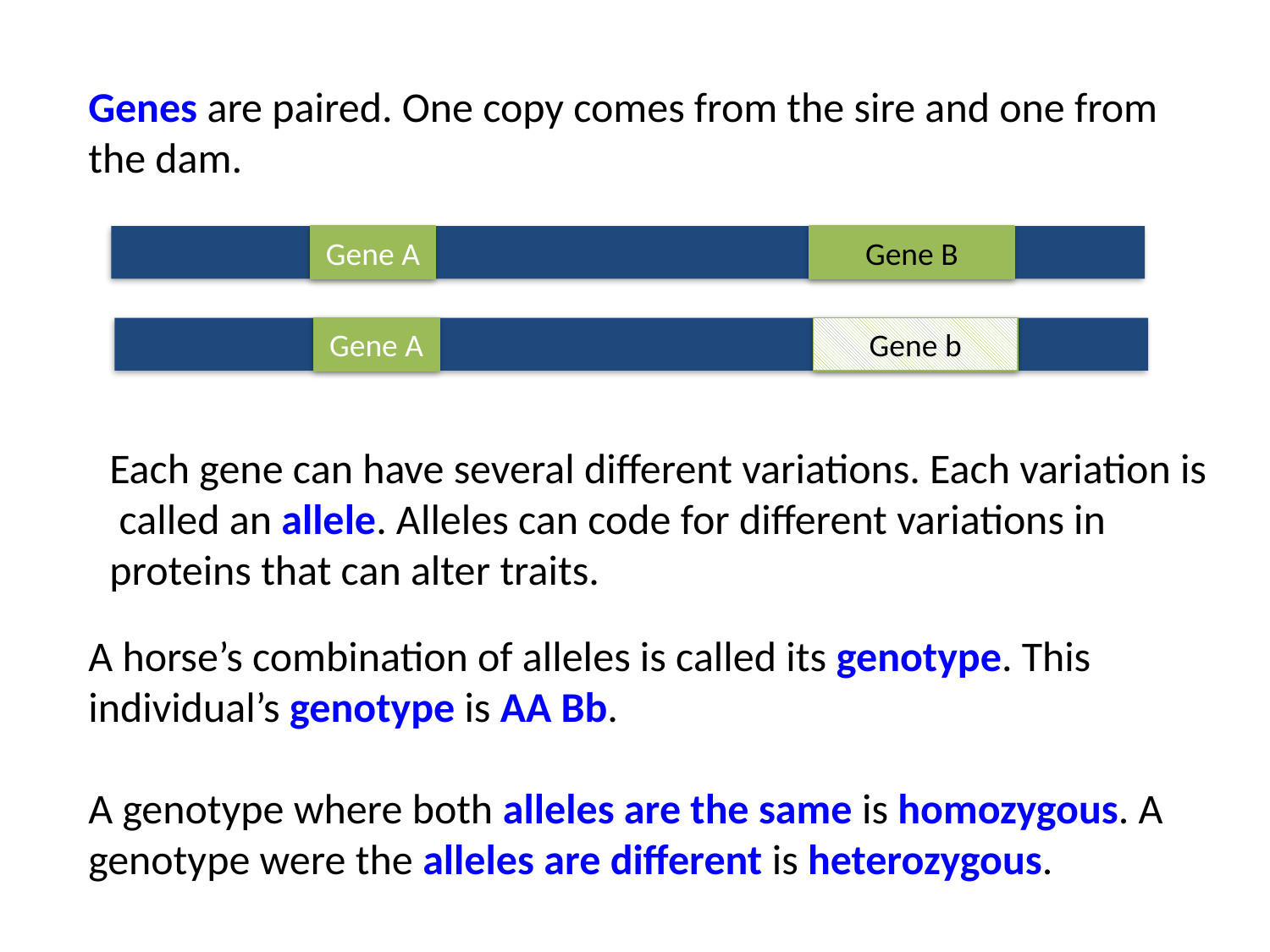

Genes are paired. One copy comes from the sire and one from the dam.

Gene A
Gene B

Gene A
Gene b
Each gene can have several different variations. Each variation is  called an allele. Alleles can code for different variations in proteins that can alter traits.
A horse’s combination of alleles is called its genotype. This individual’s genotype is AA Bb.

A genotype where both alleles are the same is homozygous. A genotype were the alleles are different is heterozygous.